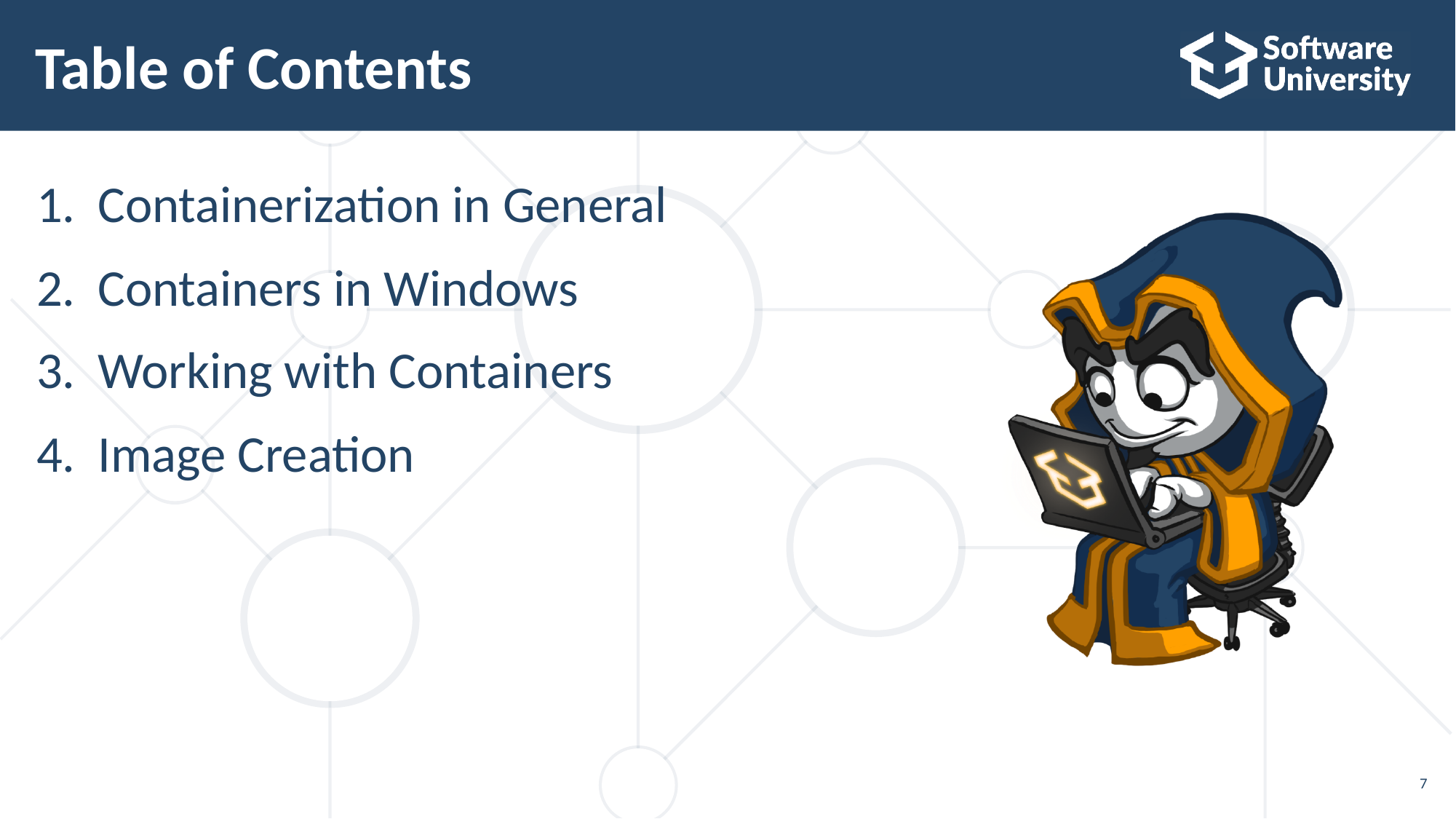

# Table of Contents
Containerization in General
Containers in Windows
Working with Containers
Image Creation
7